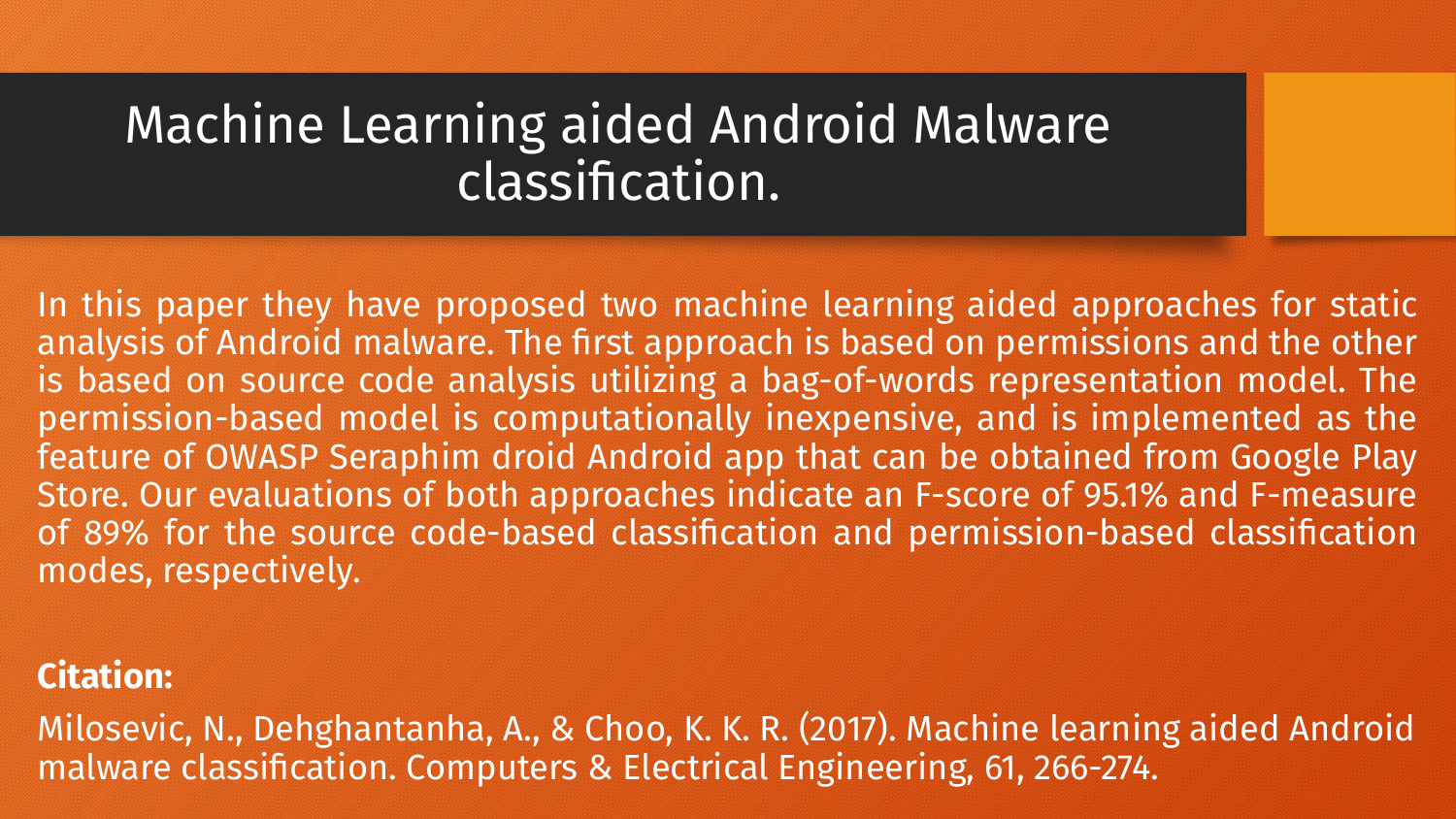

# Machine Learning aided Android Malware classification.
In this paper they have proposed two machine learning aided approaches for static analysis of Android malware. The first approach is based on permissions and the other is based on source code analysis utilizing a bag-of-words representation model. The permission-based model is computationally inexpensive, and is implemented as the feature of OWASP Seraphim droid Android app that can be obtained from Google Play Store. Our evaluations of both approaches indicate an F-score of 95.1% and F-measure of 89% for the source code-based classification and permission-based classification modes, respectively.

Citation:
Milosevic, N., Dehghantanha, A., & Choo, K. K. R. (2017). Machine learning aided Android malware classification. Computers & Electrical Engineering, 61, 266-274.